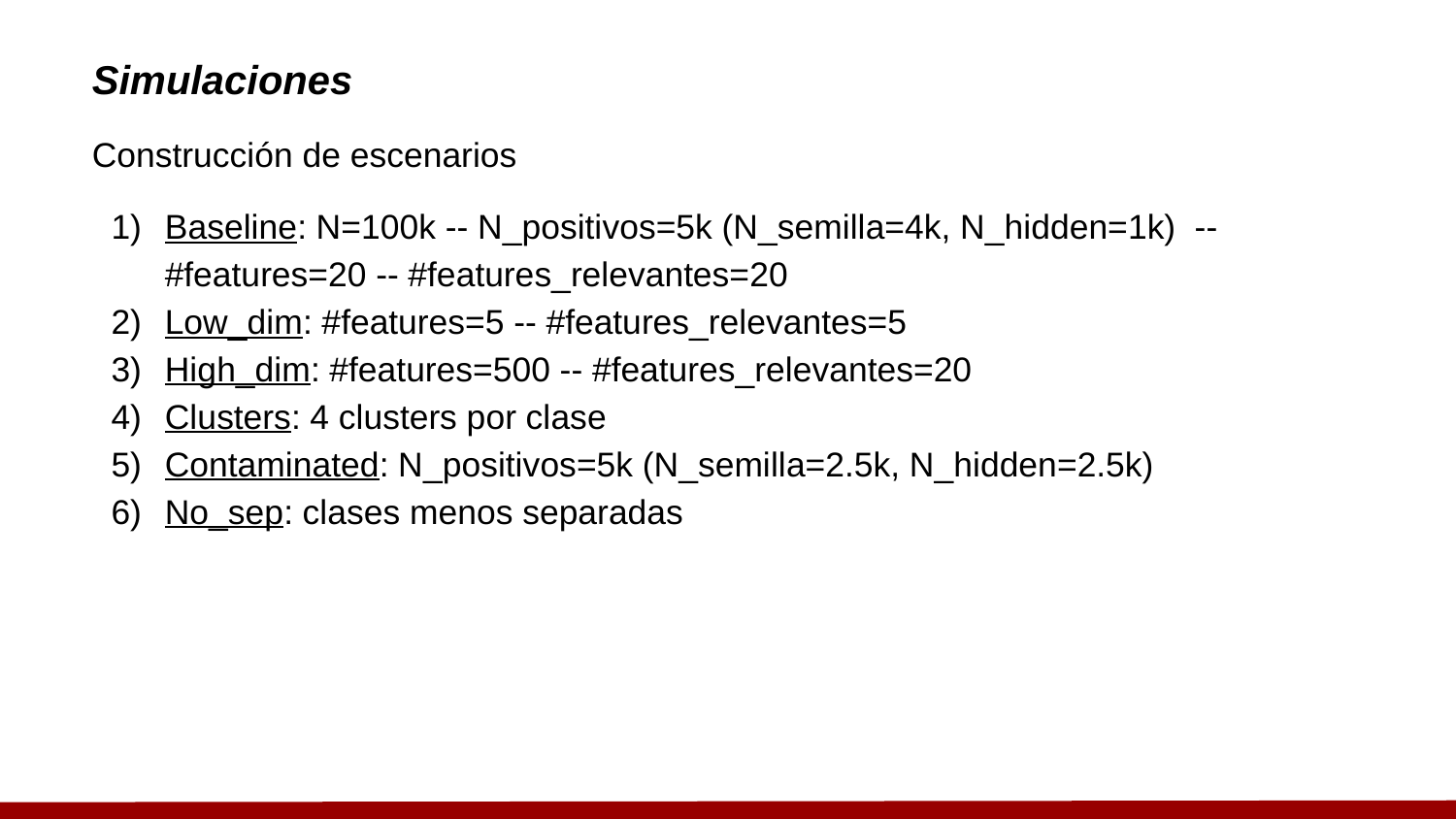

Simulaciones
Construcción de escenarios
Baseline: N=100k -- N_positivos=5k (N_semilla=4k, N_hidden=1k)  -- #features=20 -- #features_relevantes=20
Low_dim: #features=5 -- #features_relevantes=5
High_dim: #features=500 -- #features_relevantes=20
Clusters: 4 clusters por clase
Contaminated: N_positivos=5k (N_semilla=2.5k, N_hidden=2.5k)
No_sep: clases menos separadas